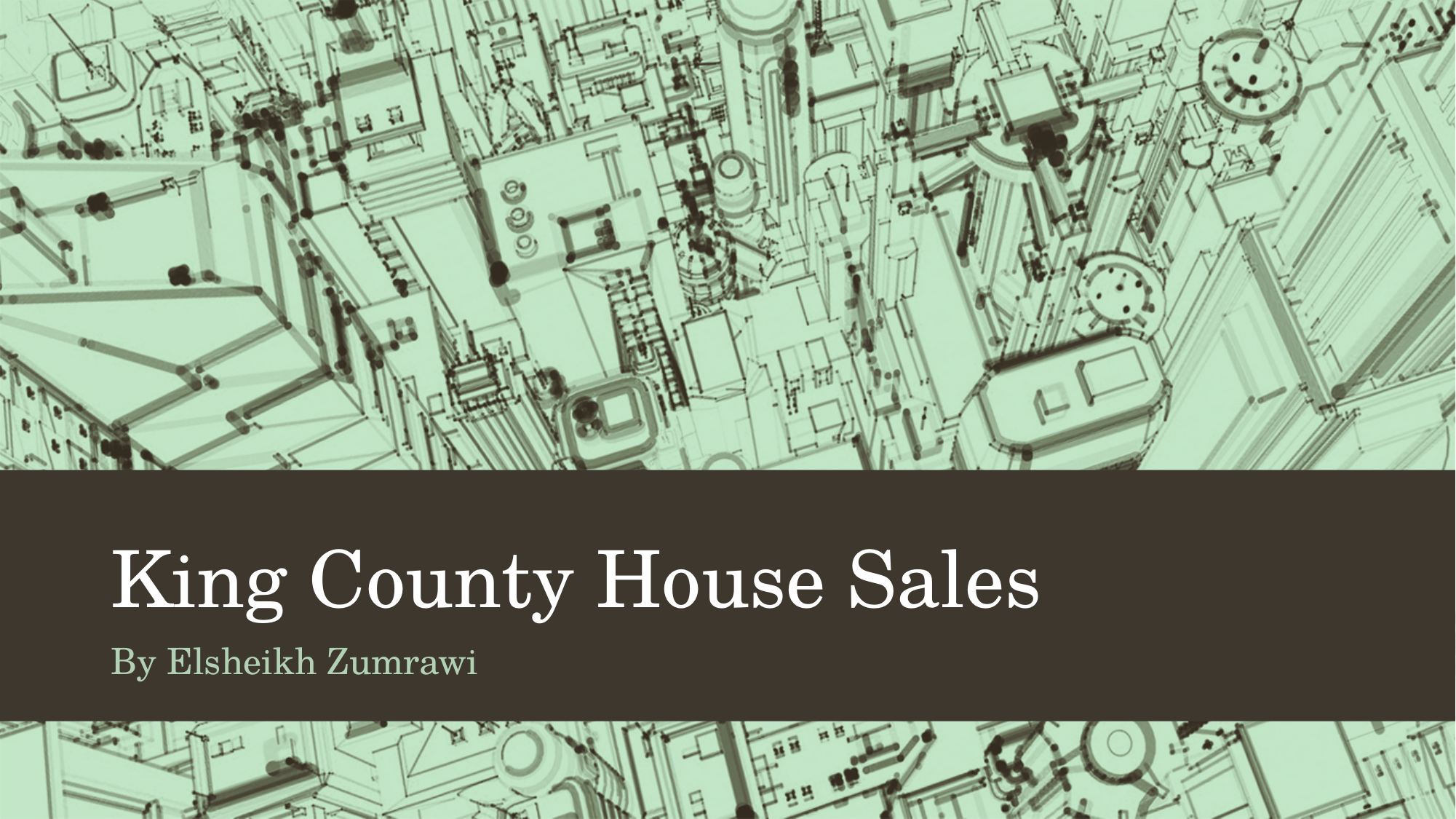

# King County House Sales
By Elsheikh Zumrawi